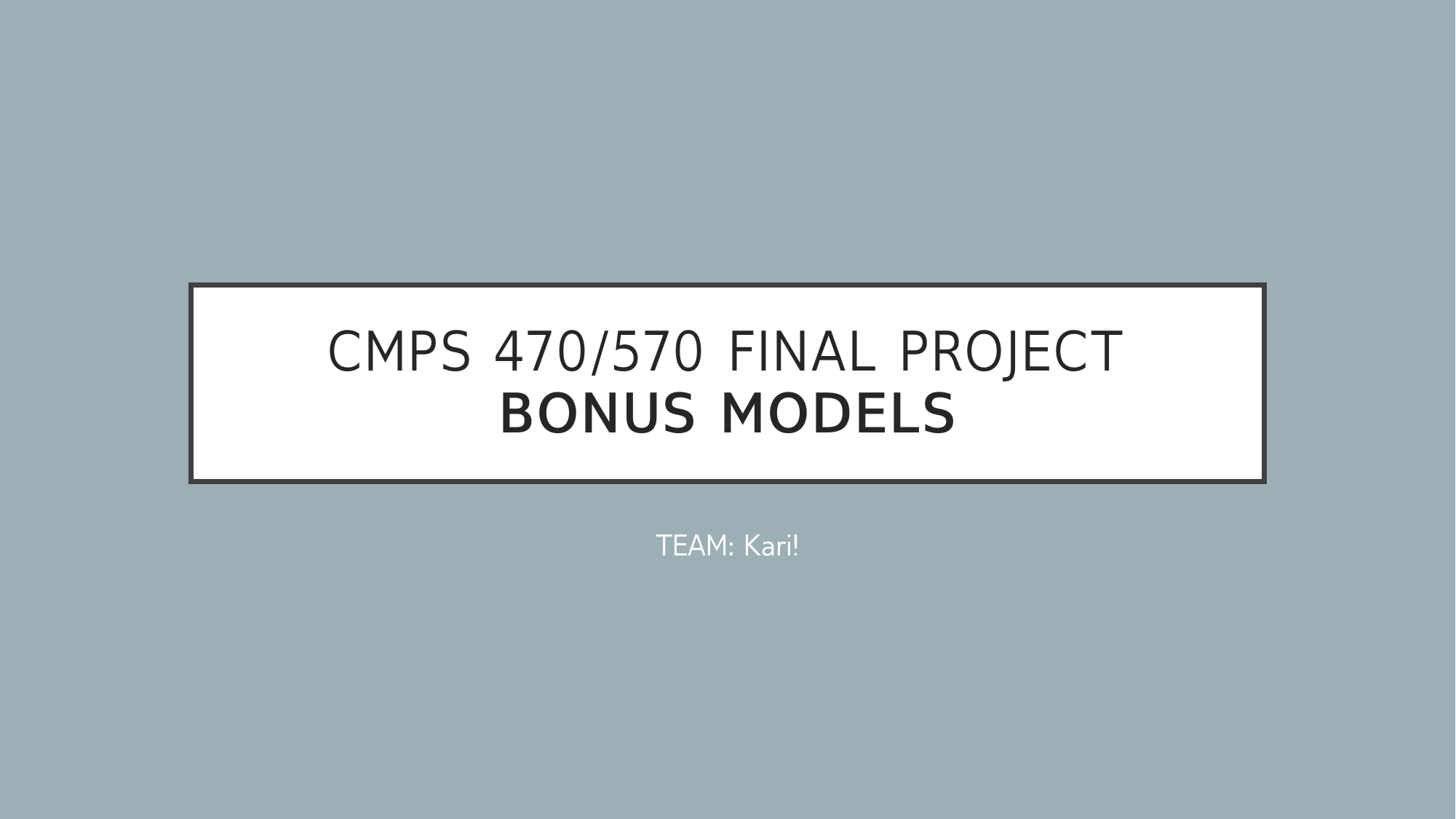

# CMPS 470/570 FINAL PROJECT bonus models
TEAM: Kari!